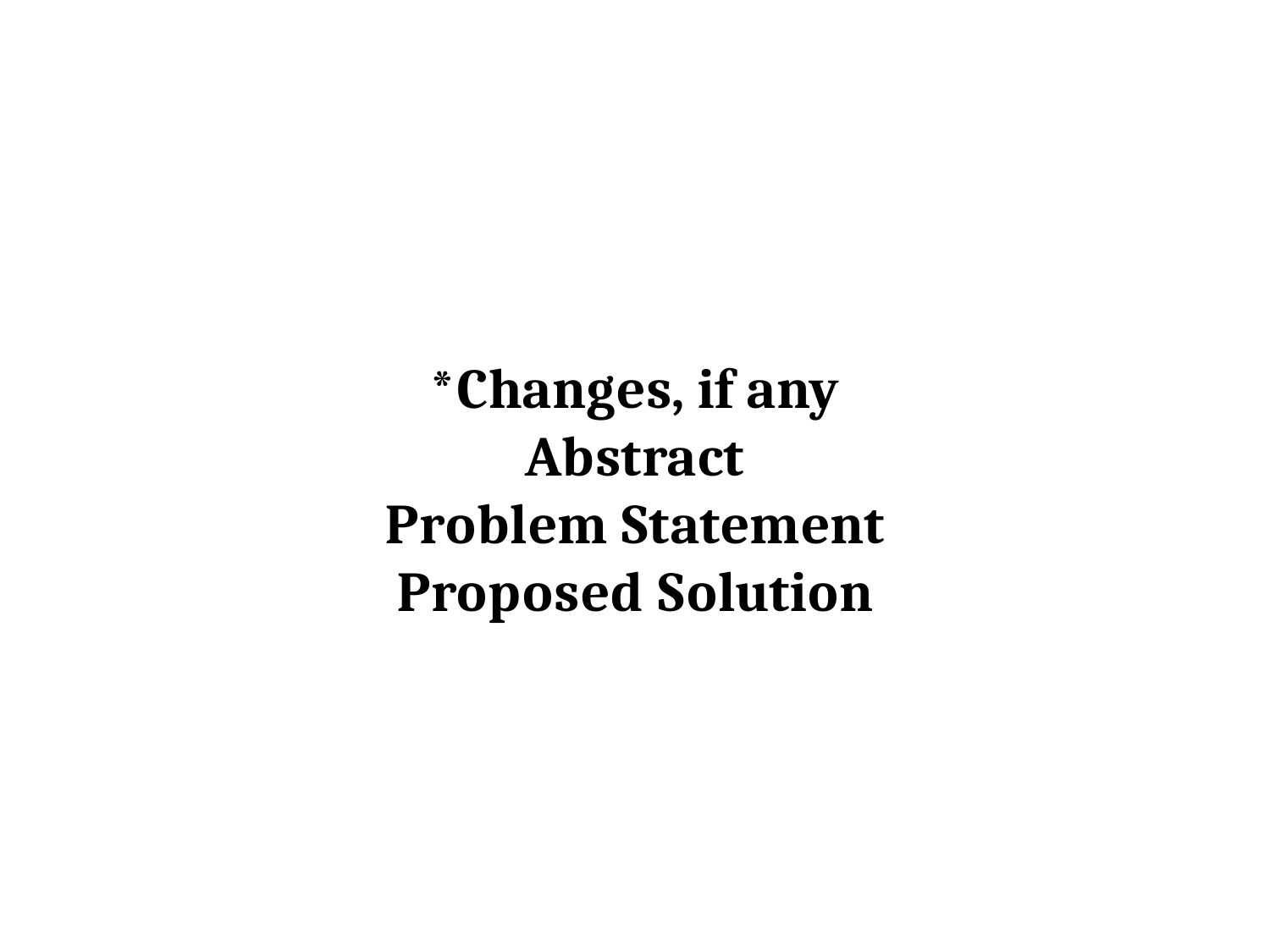

*Changes, if any
Abstract
Problem Statement
Proposed Solution